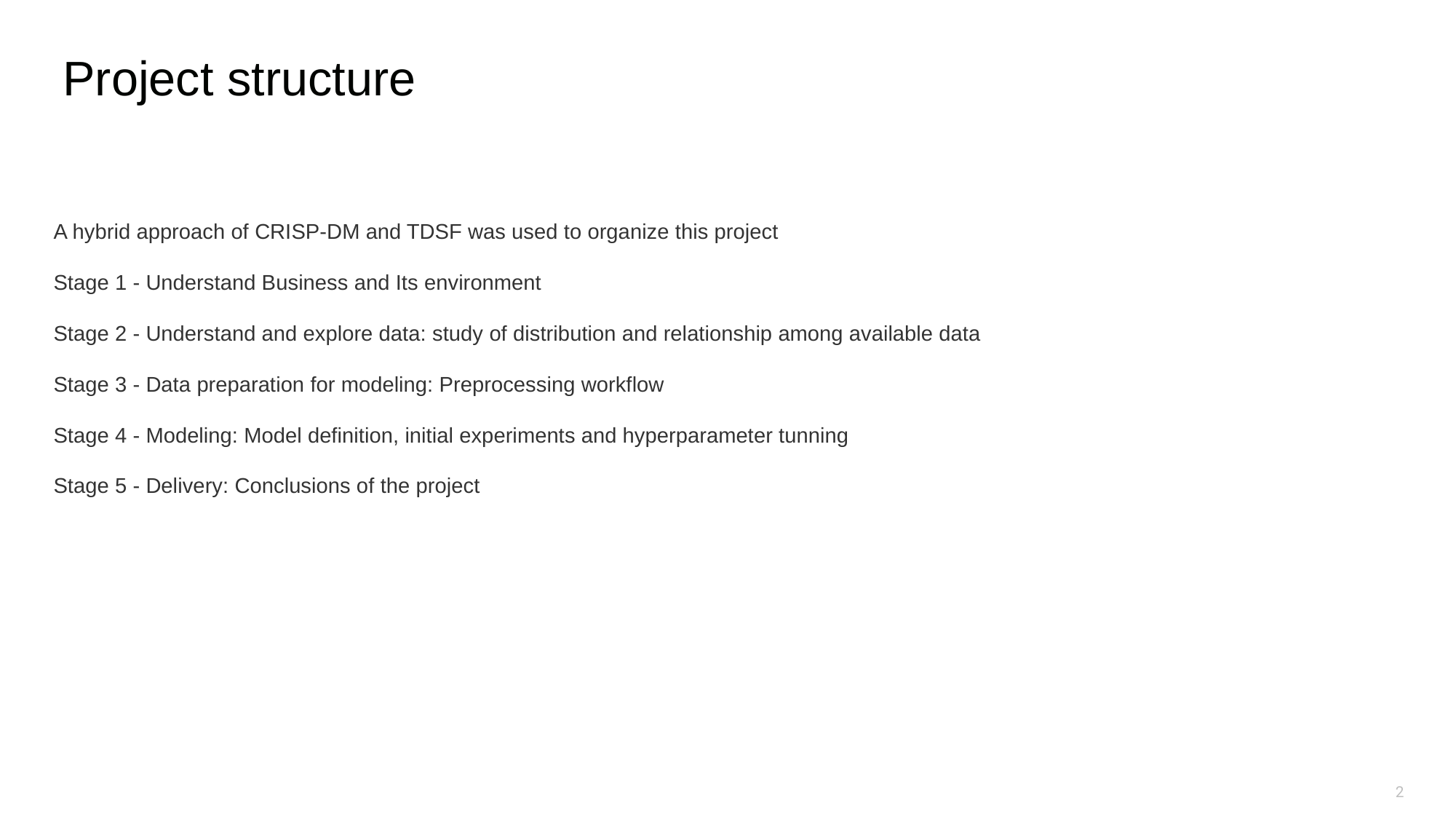

Project structure
A hybrid approach of CRISP-DM and TDSF was used to organize this project

Stage 1 - Understand Business and Its environment

Stage 2 - Understand and explore data: study of distribution and relationship among available data

Stage 3 - Data preparation for modeling: Preprocessing workflow

Stage 4 - Modeling: Model definition, initial experiments and hyperparameter tunning

Stage 5 - Delivery: Conclusions of the project
2